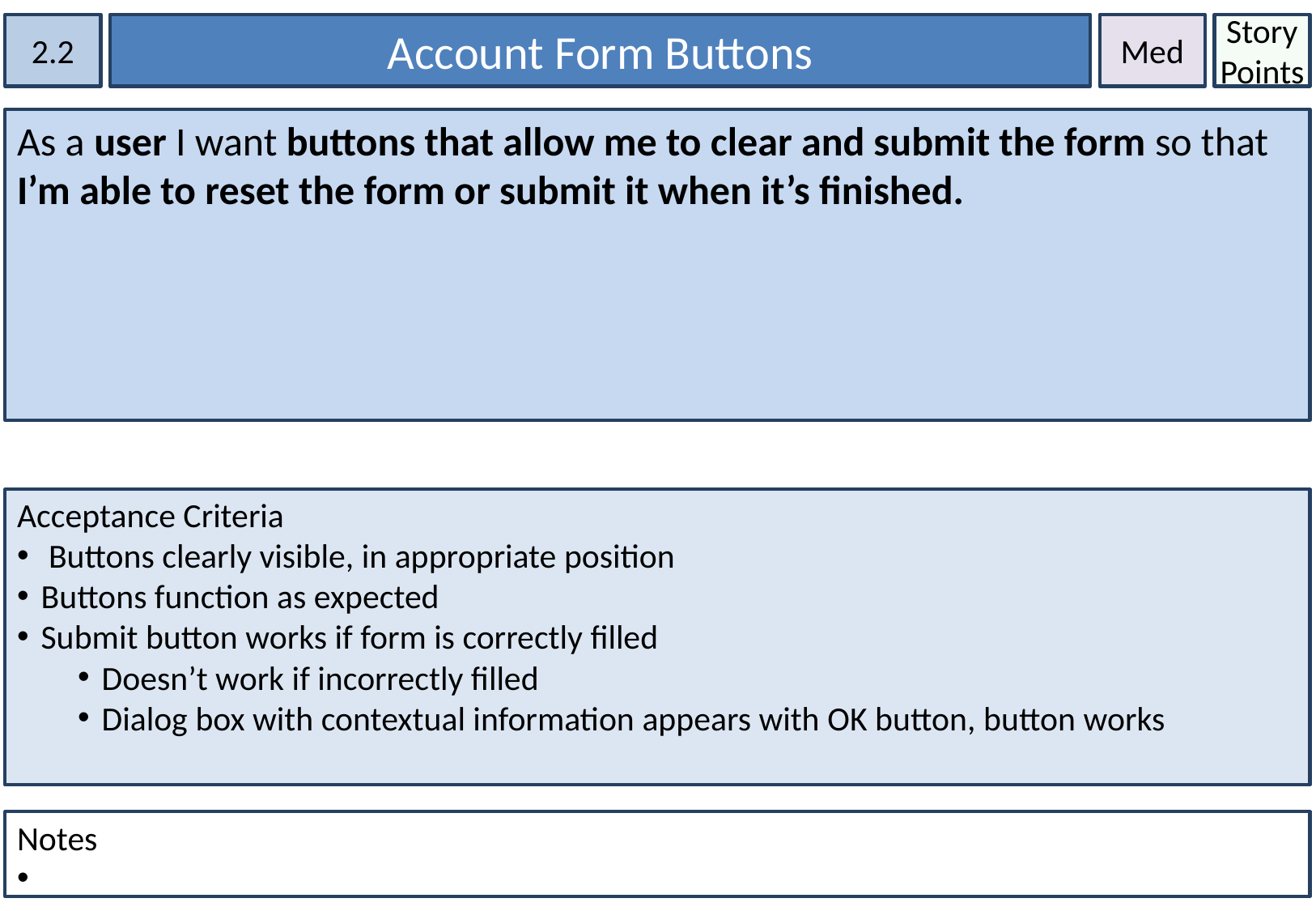

2.2
Account Form Buttons
Med
Story Points
As a user I want buttons that allow me to clear and submit the form so that I’m able to reset the form or submit it when it’s finished.
Acceptance Criteria
 Buttons clearly visible, in appropriate position
Buttons function as expected
Submit button works if form is correctly filled
Doesn’t work if incorrectly filled
Dialog box with contextual information appears with OK button, button works
Notes